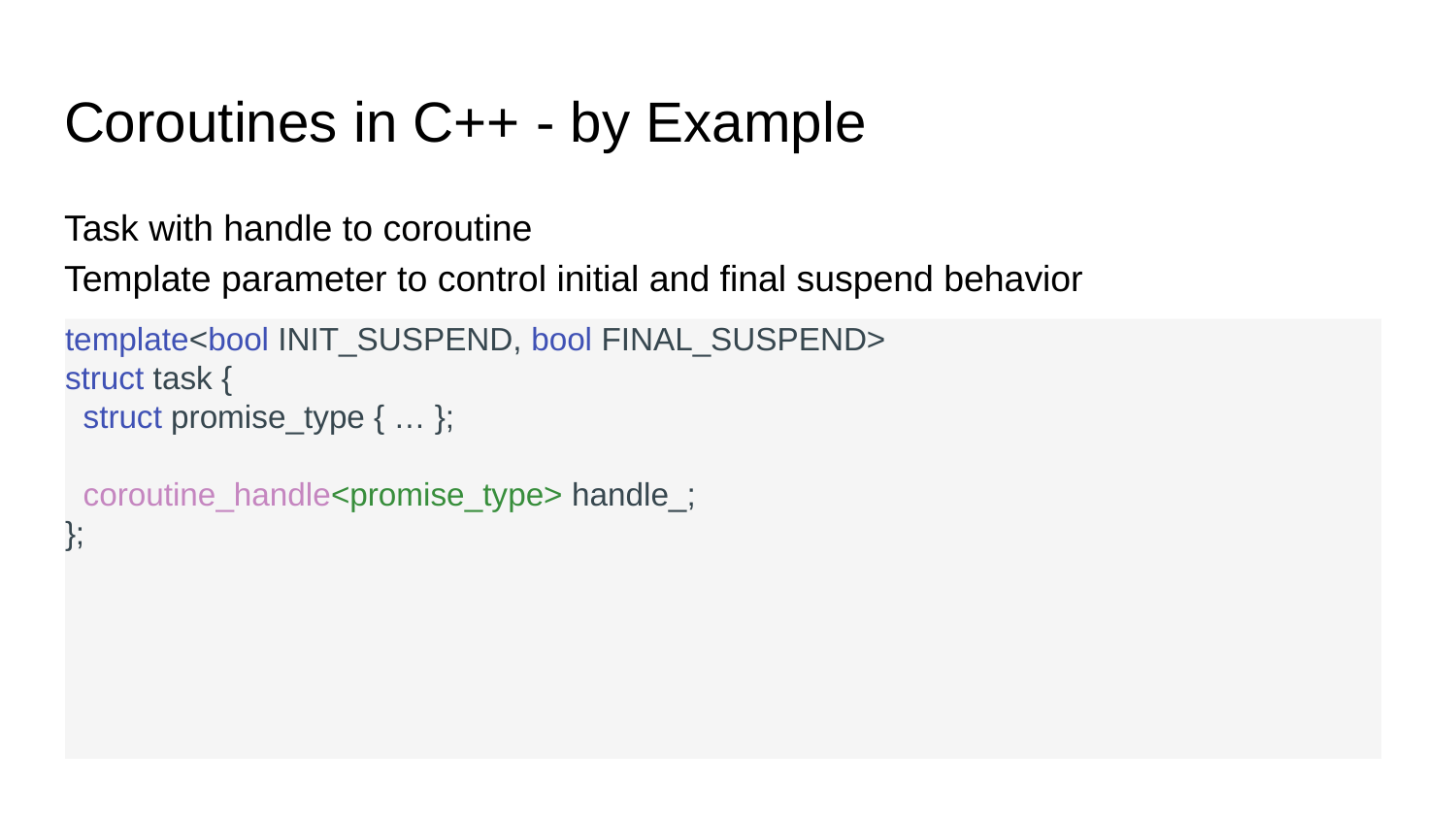

# Coroutines in C++ - by Example
Task with handle to coroutine
Template parameter to control initial and final suspend behavior
template<bool INIT_SUSPEND, bool FINAL_SUSPEND>
struct task {
  struct promise_type { … };

  coroutine_handle<promise_type> handle_;.
};